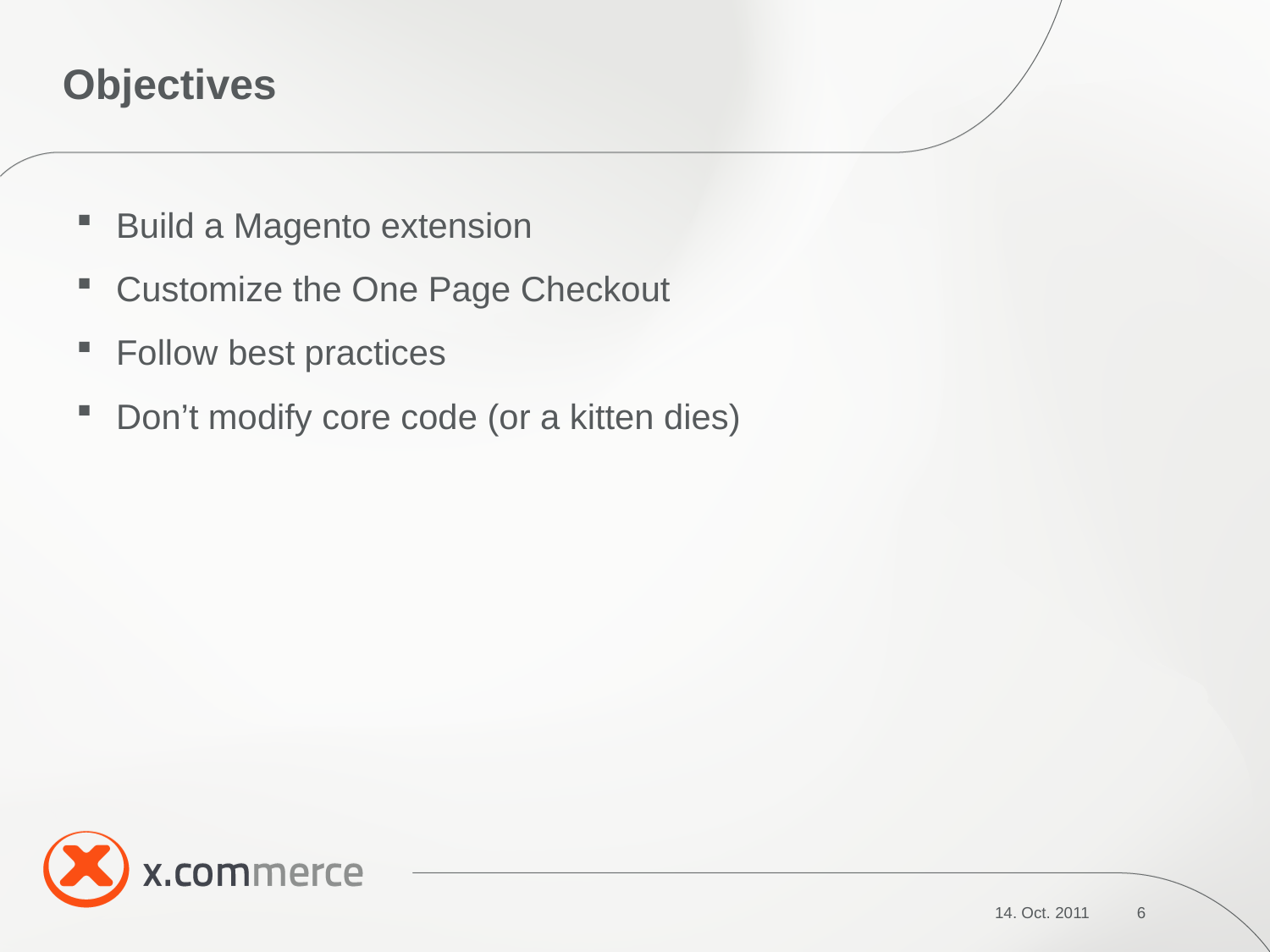

# Objectives
Build a Magento extension
Customize the One Page Checkout
Follow best practices
Don’t modify core code (or a kitten dies)
14. Oct. 2011
6